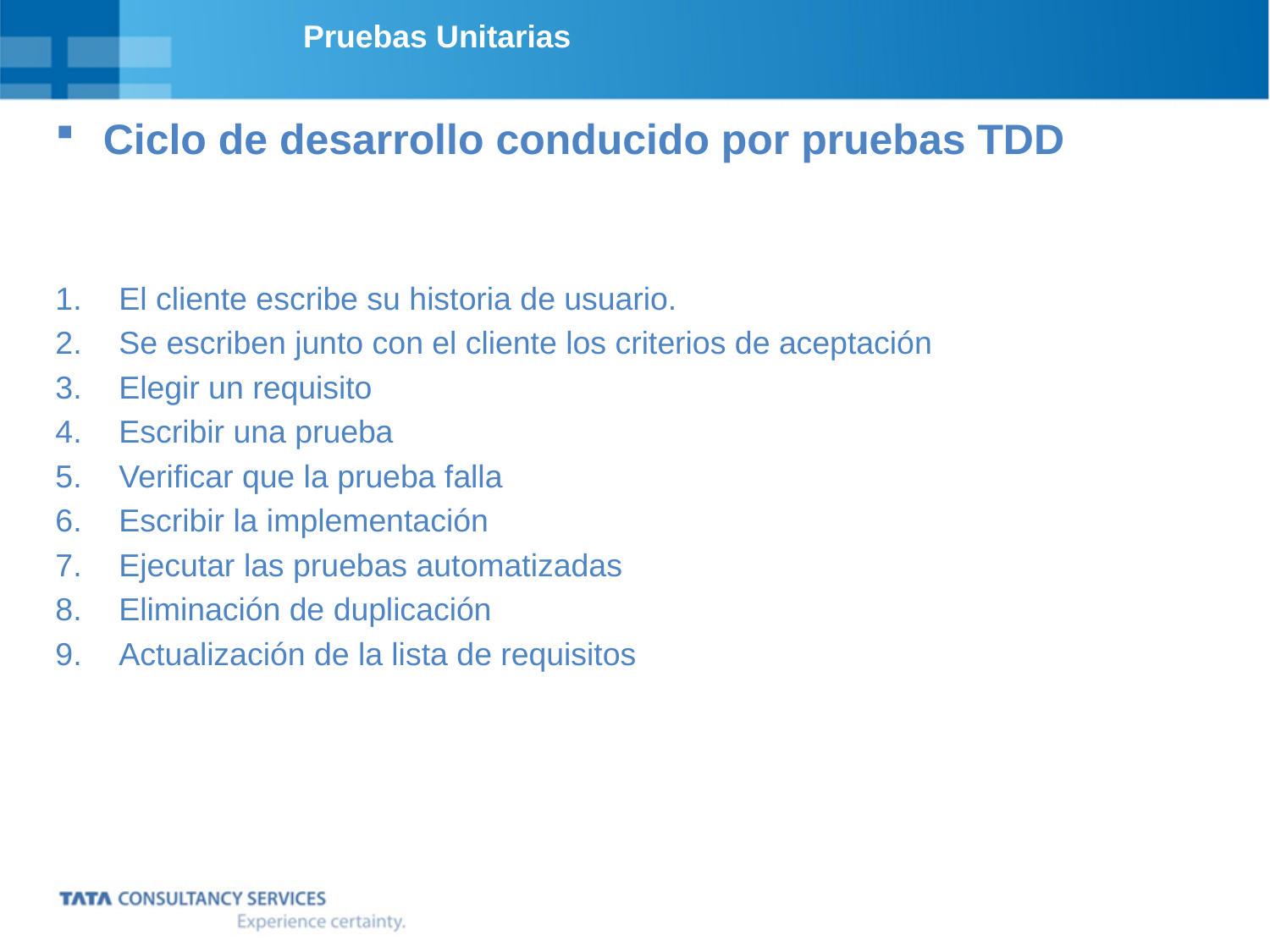

# Pruebas Unitarias
Ciclo de desarrollo conducido por pruebas TDD

El cliente escribe su historia de usuario.
Se escriben junto con el cliente los criterios de aceptación
Elegir un requisito
Escribir una prueba
Verificar que la prueba falla
Escribir la implementación
Ejecutar las pruebas automatizadas
Eliminación de duplicación
Actualización de la lista de requisitos